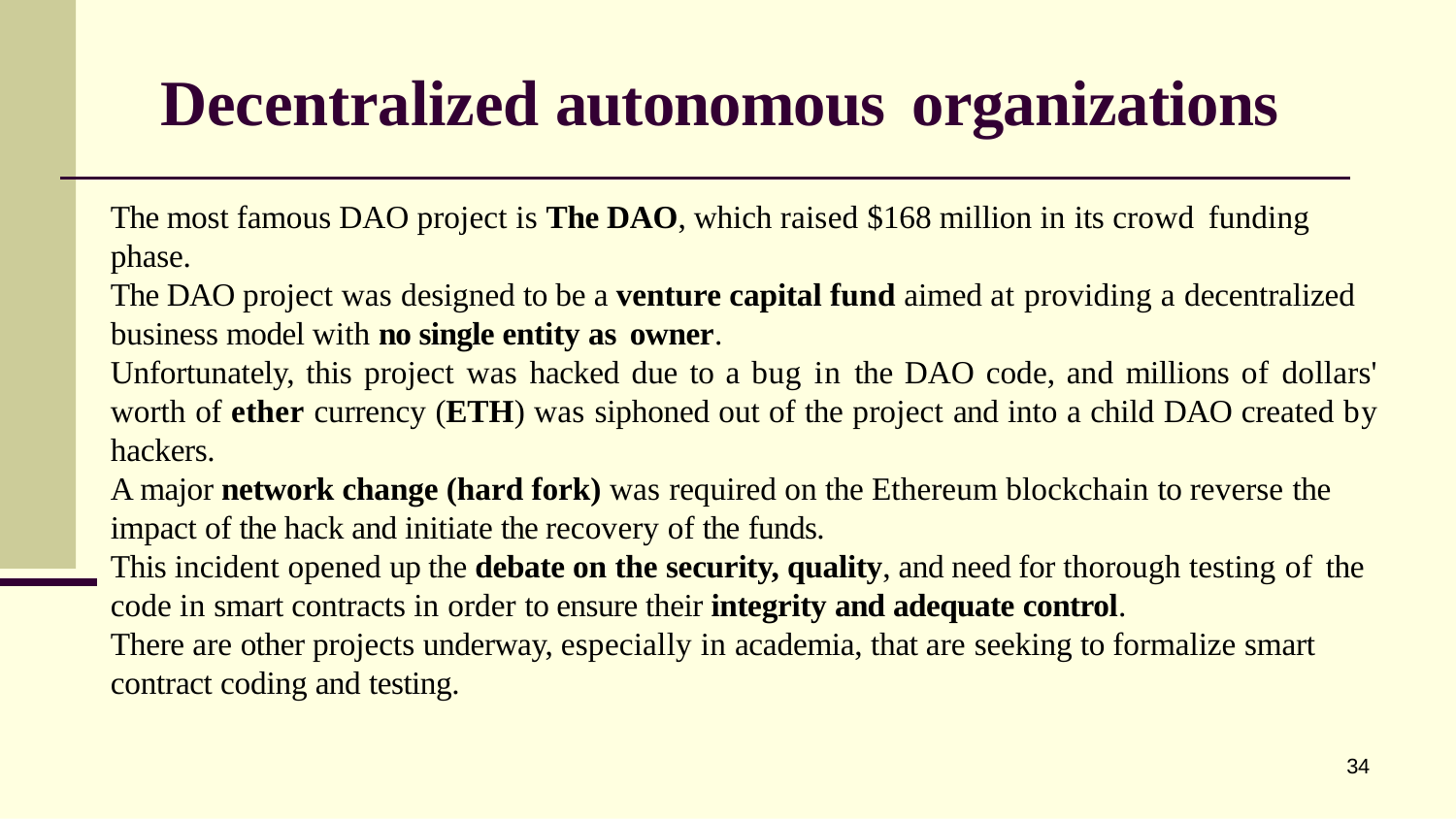

# Decentralized autonomous organizations
The most famous DAO project is The DAO, which raised $168 million in its crowd funding
phase.
The DAO project was designed to be a venture capital fund aimed at providing a decentralized
business model with no single entity as owner.
Unfortunately, this project was hacked due to a bug in the DAO code, and millions of dollars'  worth of ether currency (ETH) was siphoned out of the project and into a child DAO created by  hackers.
A major network change (hard fork) was required on the Ethereum blockchain to reverse the
impact of the hack and initiate the recovery of the funds.
This incident opened up the debate on the security, quality, and need for thorough testing of the
code in smart contracts in order to ensure their integrity and adequate control.
There are other projects underway, especially in academia, that are seeking to formalize smart
contract coding and testing.
34